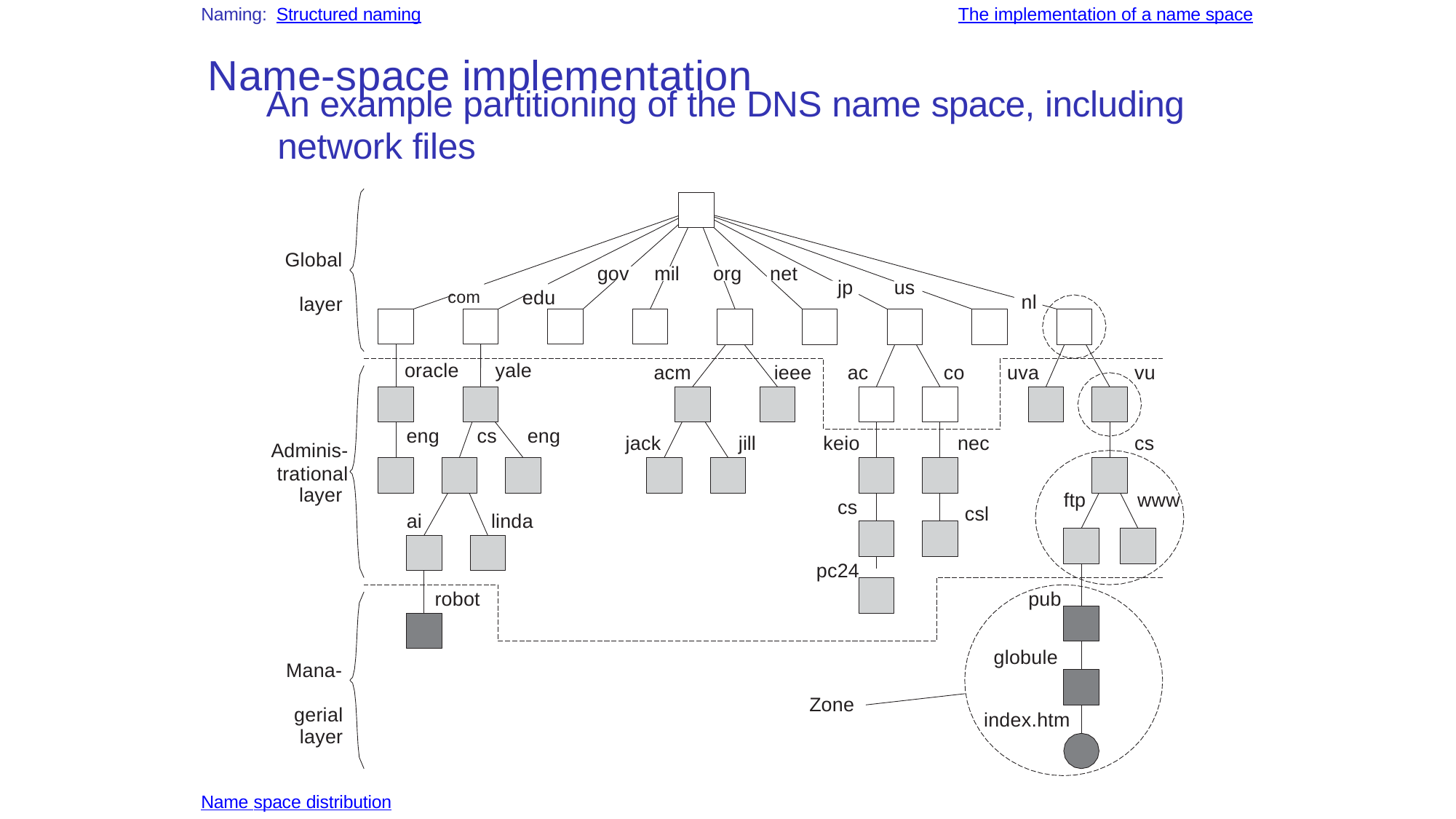

Naming: Structured naming
The implementation of a name space
Name-space implementation
An example partitioning of the DNS name space, including  network files

Global  layer
gov    mil	org     net

jp
us
com	edu

nl

oracle
yale
acm
ieee	ac
co
uva
vu
eng
cs     eng
jack
jill
keio
cs
nec
Adminis-  trational
layer
ftp	www
cs
csl
ai
linda
pc24
pub
robot
globule
Mana-  gerial  layer
Zone
index.htm
Name space distribution
31 / 46